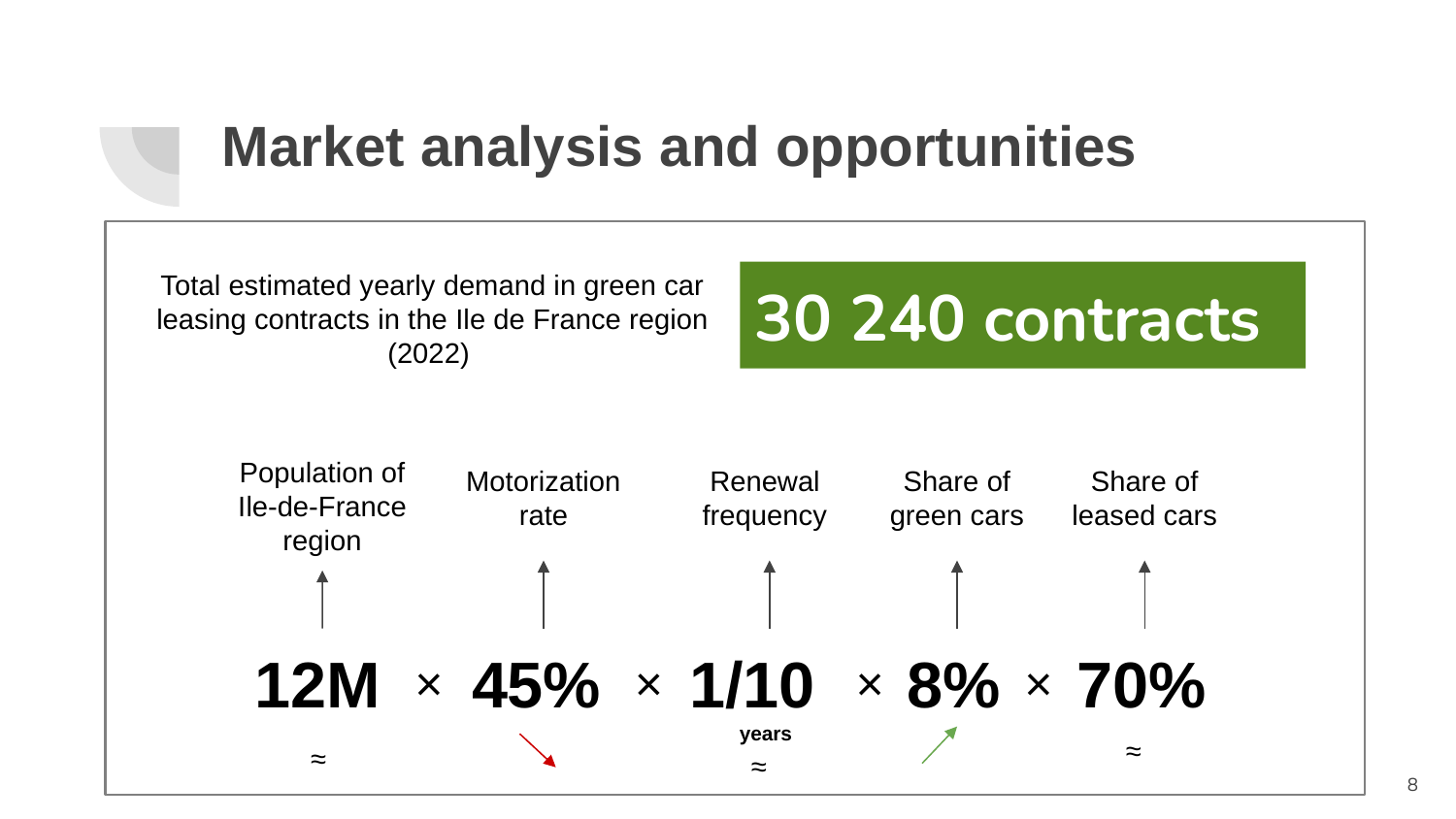

# Market analysis and opportunities

Total estimated yearly demand in green car leasing contracts in the Ile de France region (2022)
30 240 contracts
Population of Ile-de-France region
Motorization rate
Renewal frequency
Share of green cars
Share of leased cars
12M
45%
1/10
         years
8%
70%
×
×
×
×
≈
≈
≈
8